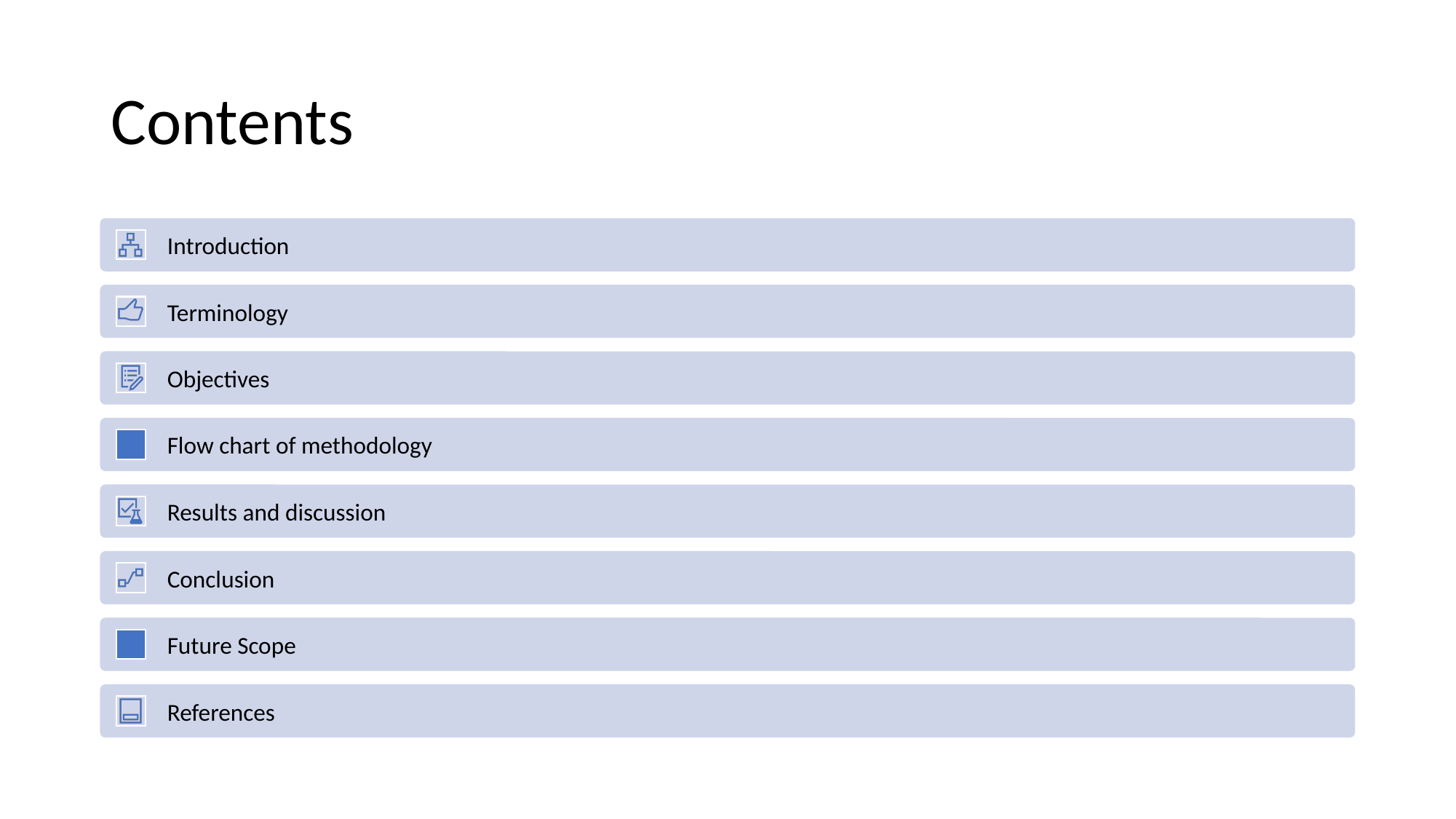

# Contents
Introduction
Terminology
Objectives
Flow chart of methodology
Results and discussion
Conclusion
Future Scope
References